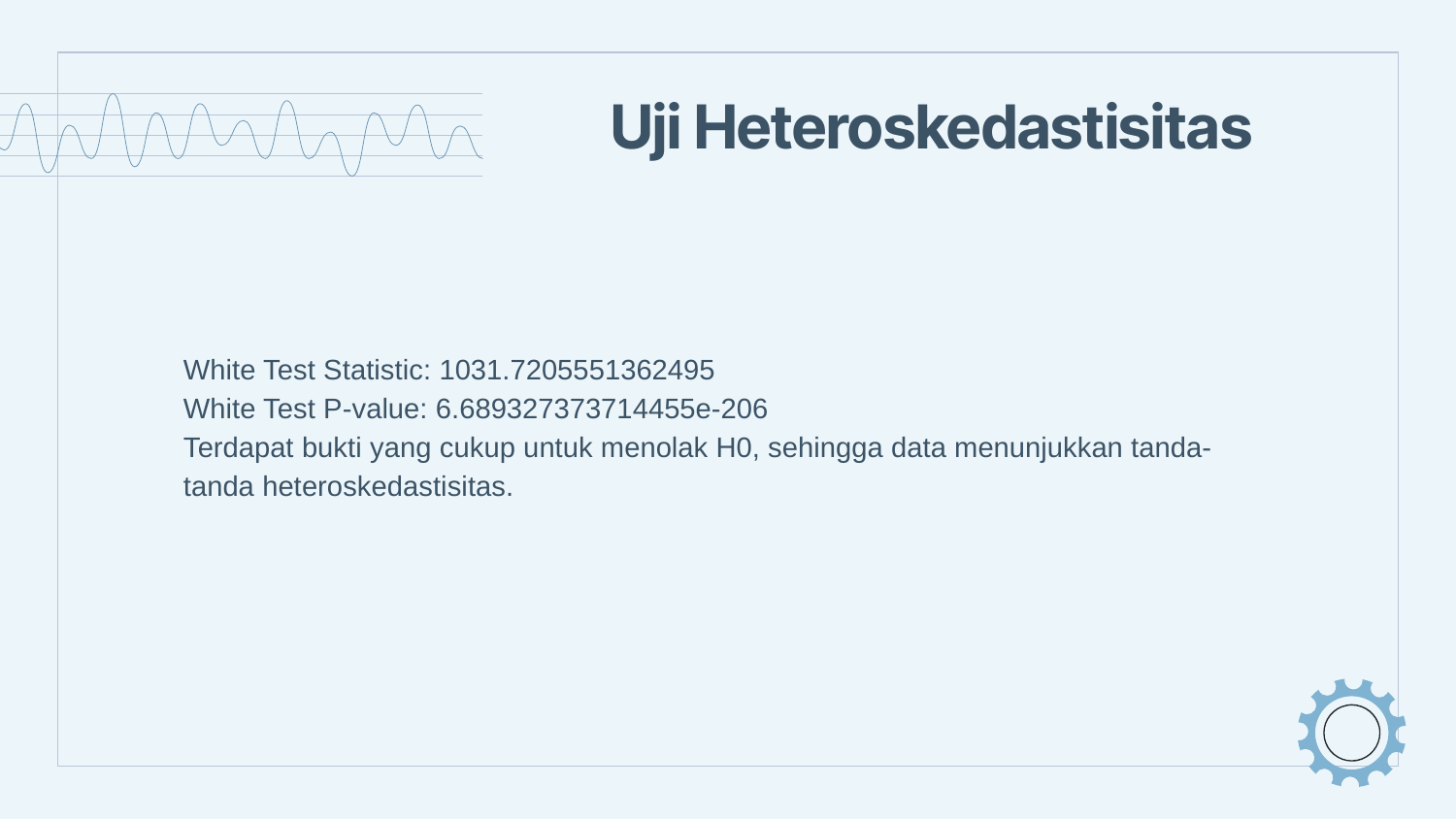

# Uji Heteroskedastisitas

White Test Statistic: 1031.7205551362495
White Test P-value: 6.689327373714455e-206
Terdapat bukti yang cukup untuk menolak H0, sehingga data menunjukkan tanda-tanda heteroskedastisitas.